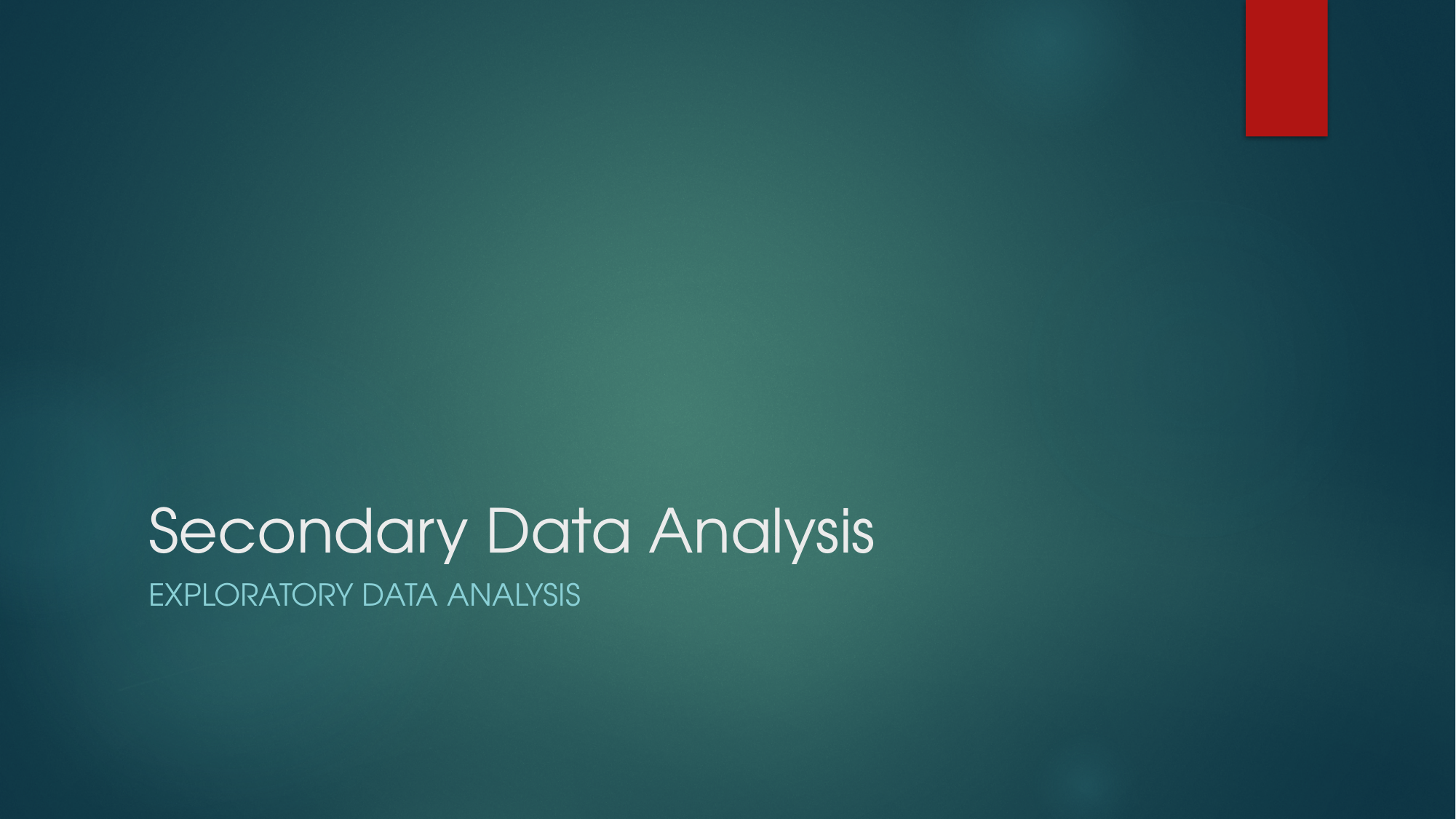

# Secondary Data Analysis
Exploratory Data Analysis